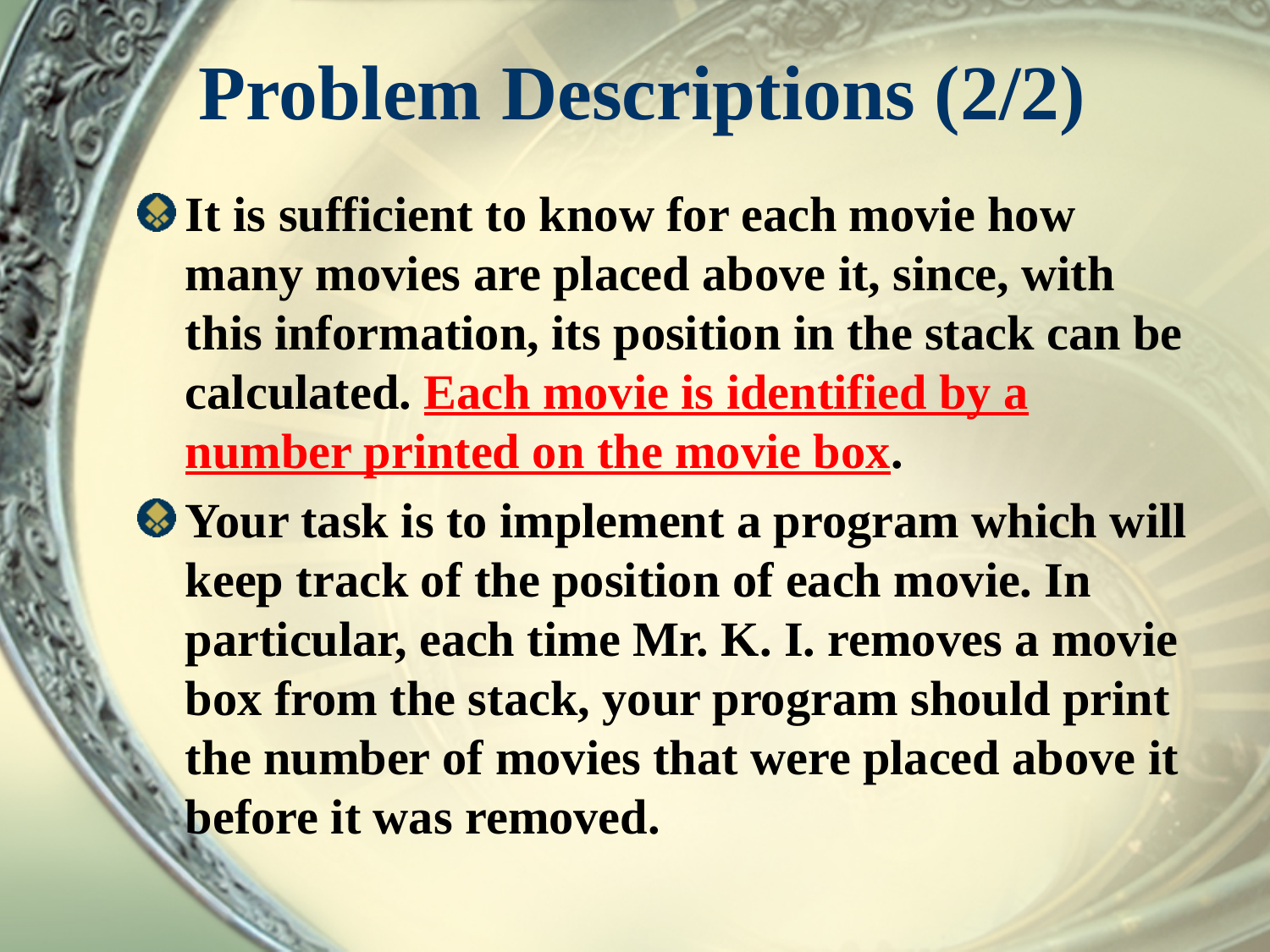

# Problem Descriptions (2/2)
It is sufficient to know for each movie how many movies are placed above it, since, with this information, its position in the stack can be calculated. Each movie is identified by a number printed on the movie box.
Your task is to implement a program which will keep track of the position of each movie. In particular, each time Mr. K. I. removes a movie box from the stack, your program should print the number of movies that were placed above it before it was removed.